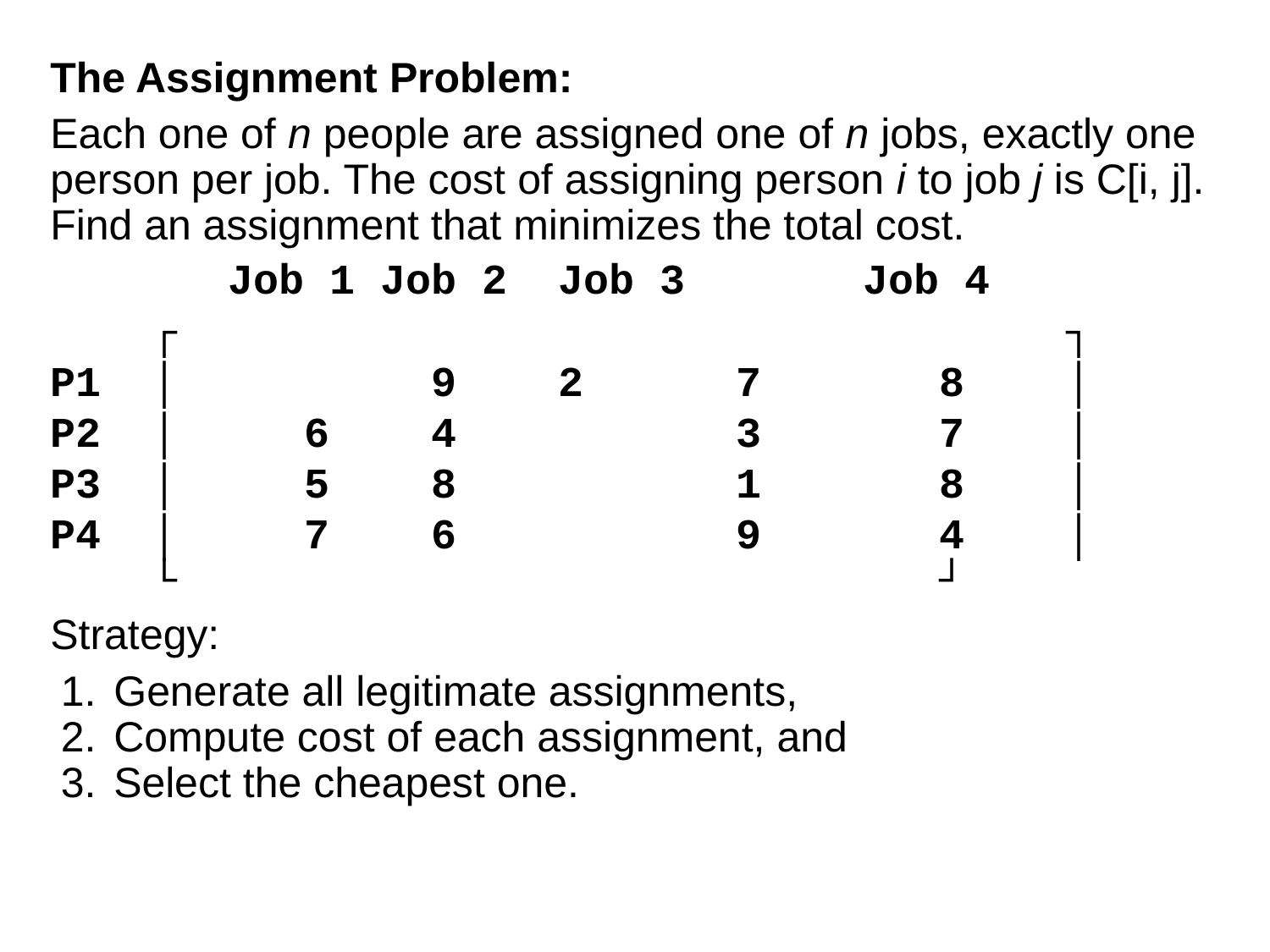

The Assignment Problem:
Each one of n people are assigned one of n jobs, exactly one person per job. The cost of assigning person i to job j is C[i, j].  Find an assignment that minimizes the total cost.
   	  Job 1 Job 2	Job 3	  Job 4
    ┌						     ┐
P1  │	     9	2	  7		8    │
P2  │ 	6 	4    	  3     	7    │
P3  │ 	5 	8    	  1     	8    │
P4  │ 	7	6    	  9     	4    │
    └                     		┘
Strategy:
Generate all legitimate assignments,
Compute cost of each assignment, and
Select the cheapest one.